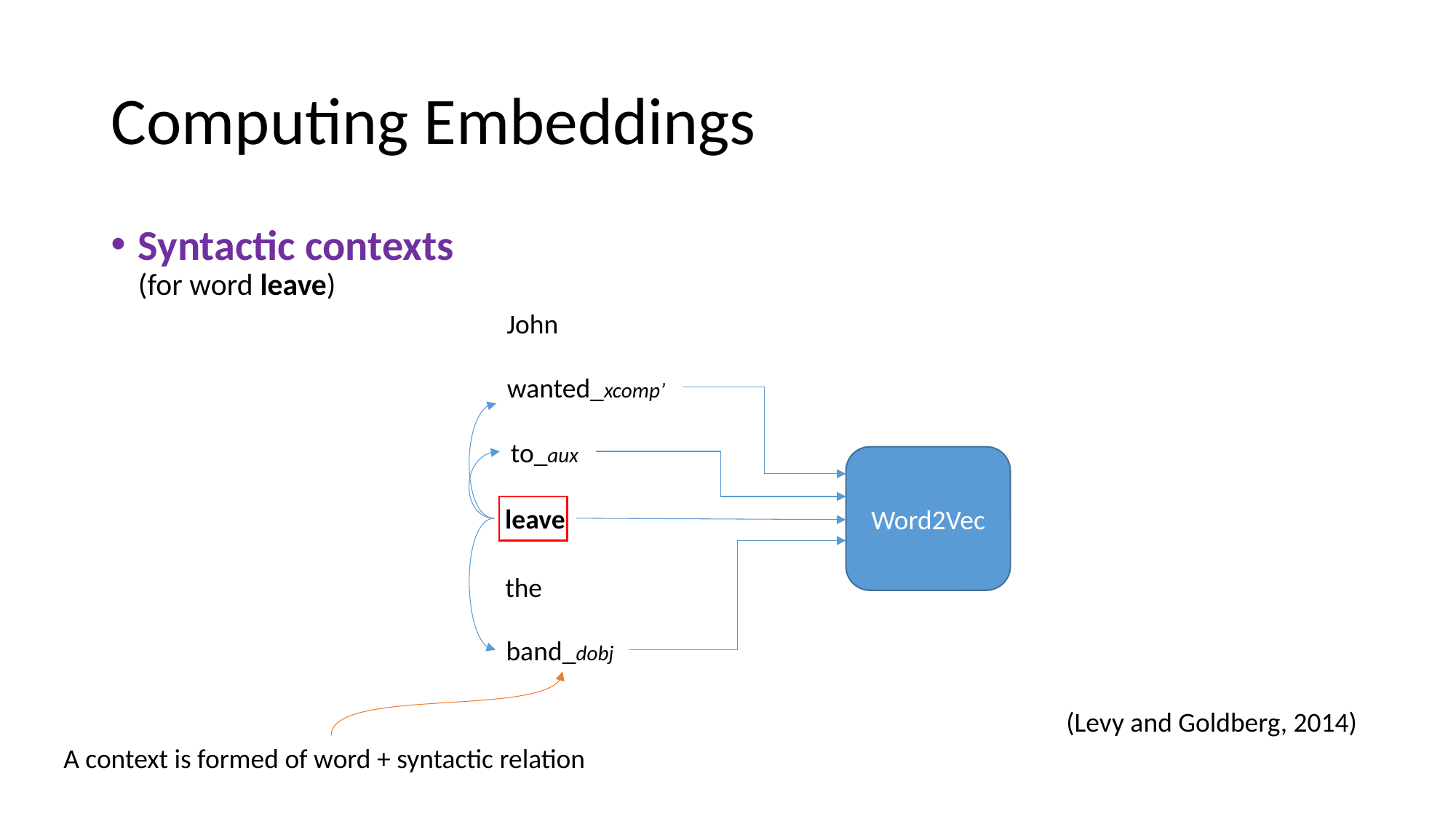

# Computing Embeddings
Syntactic contexts
(for word leave)

John
wanted_xcomp’

to_aux
Word2Vec
leave
the
band_dobj

(Levy and Goldberg, 2014)
A context is formed of word + syntactic relation